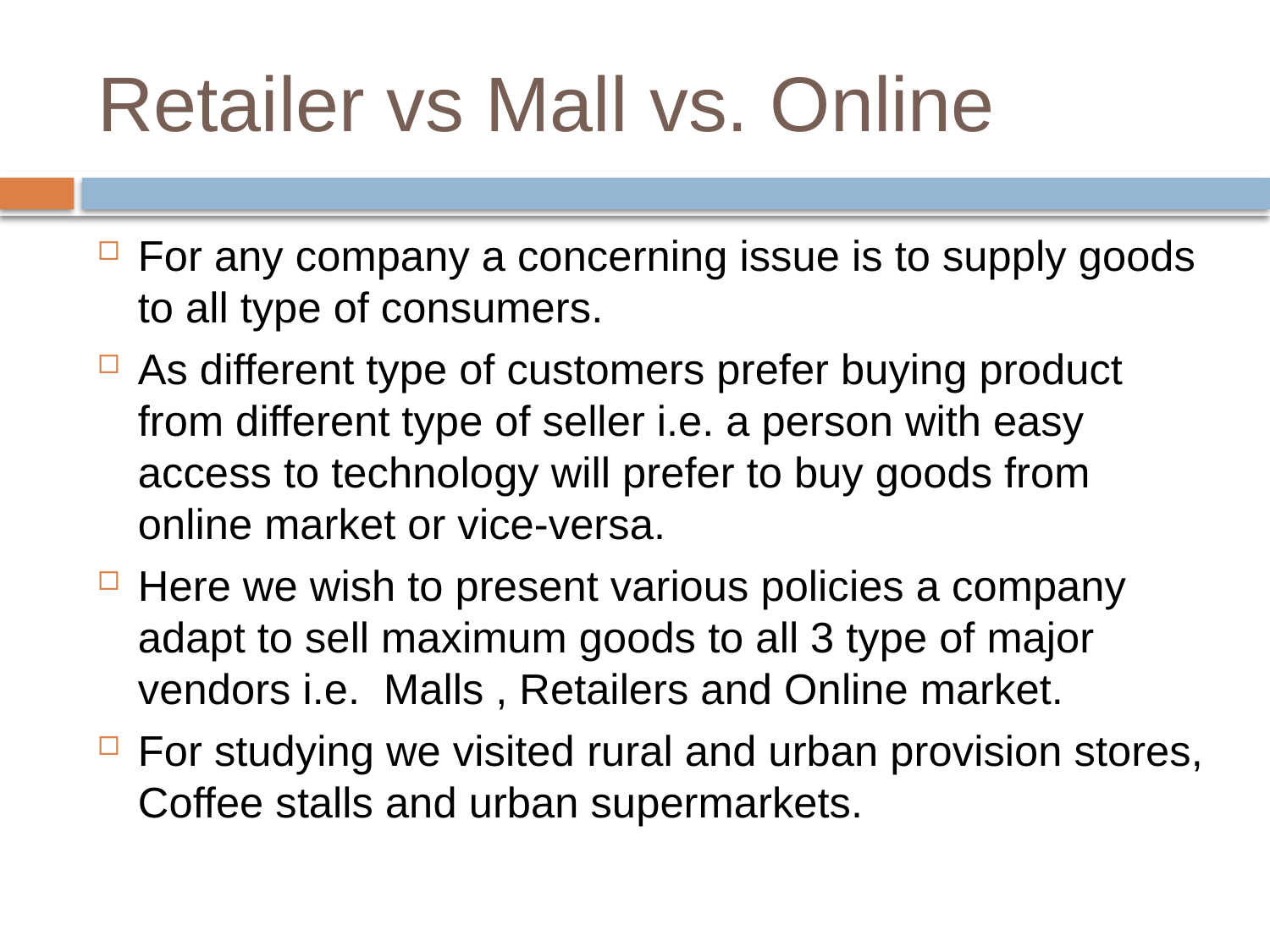

# Retailer vs Mall vs. Online
For any company a concerning issue is to supply goods to all type of consumers.
As different type of customers prefer buying product from different type of seller i.e. a person with easy access to technology will prefer to buy goods from online market or vice-versa.
Here we wish to present various policies a company adapt to sell maximum goods to all 3 type of major vendors i.e.  Malls , Retailers and Online market.
For studying we visited rural and urban provision stores, Coffee stalls and urban supermarkets.